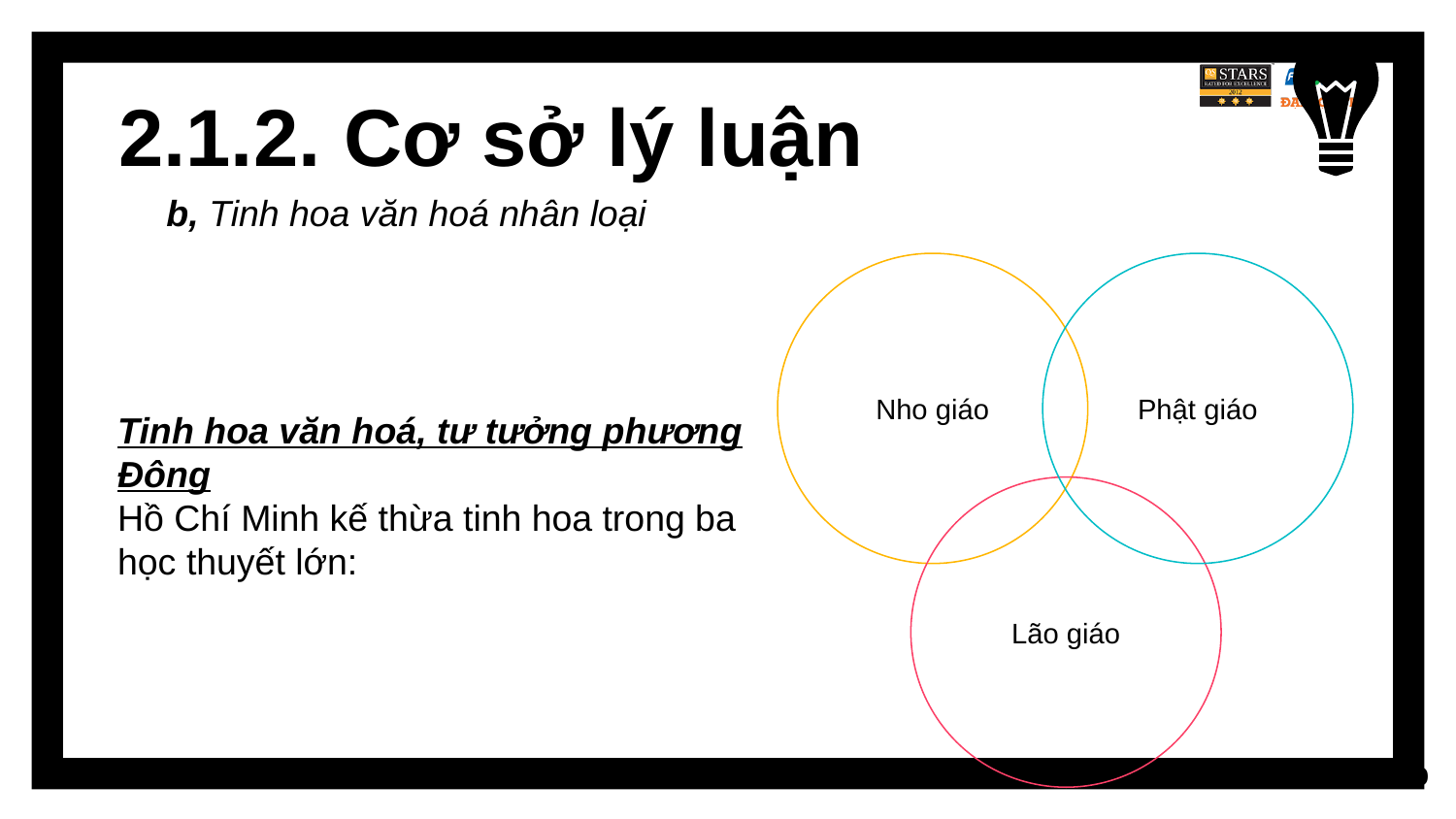

# 2.1.2. Cơ sở lý luận
b, Tinh hoa văn hoá nhân loại
Nho giáo
Phật giáo
Tinh hoa văn hoá, tư tưởng phương Đông
Hồ Chí Minh kế thừa tinh hoa trong ba học thuyết lớn:
Lão giáo
30